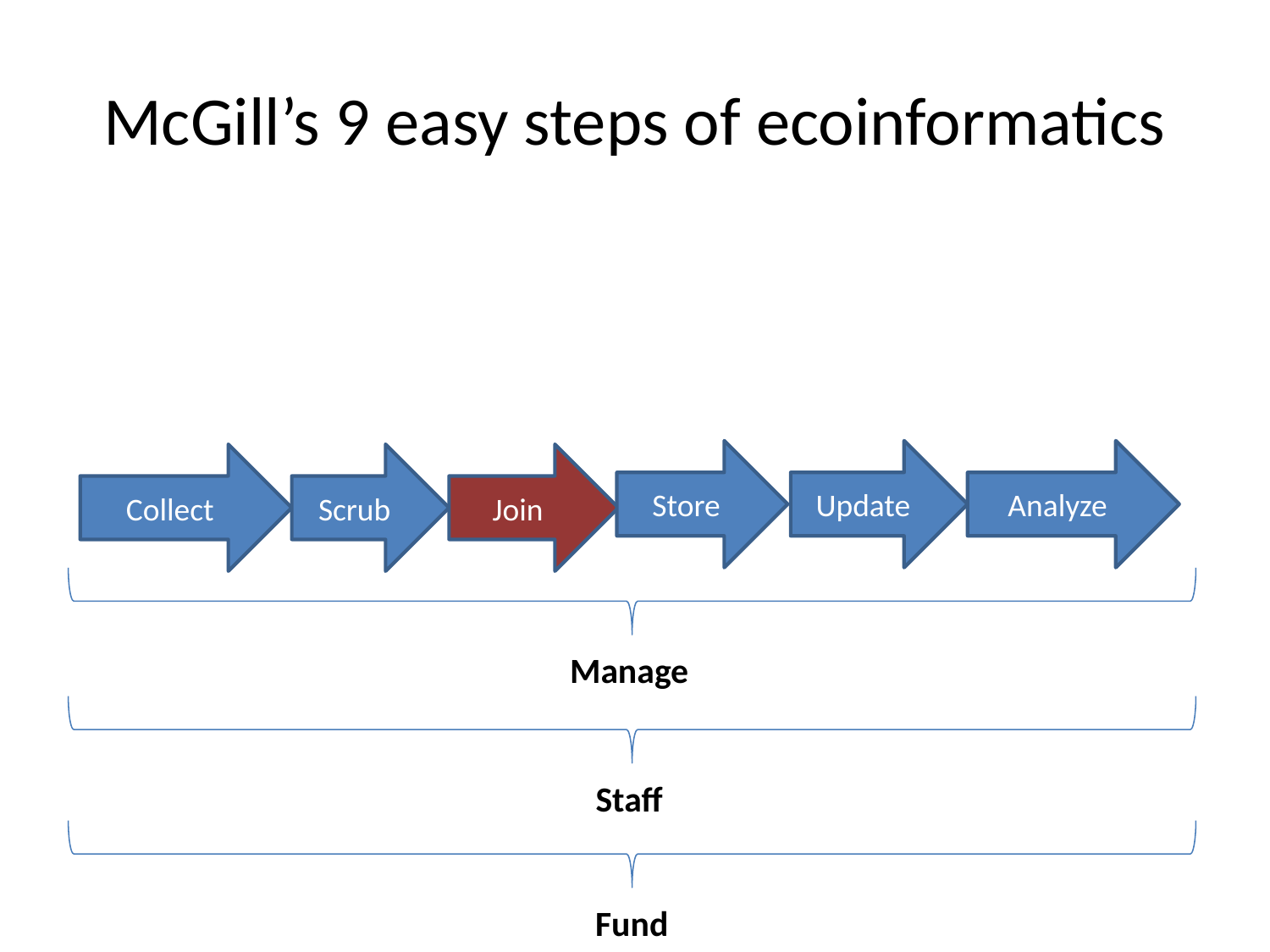

# McGill’s 9 easy steps of ecoinformatics

Store
Update
Analyze
Collect
Scrub
Join
Manage
Staff
Fund